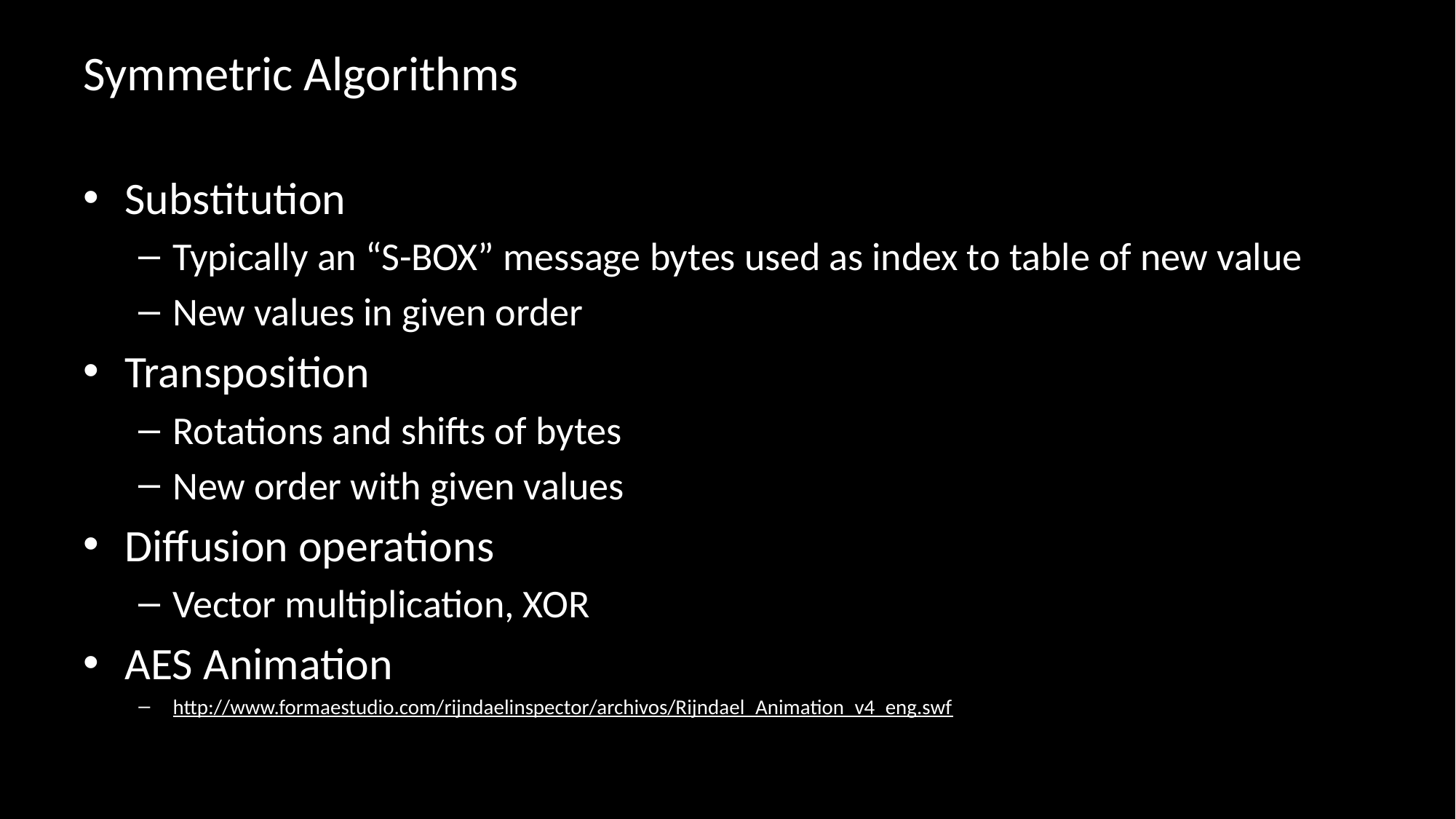

# Symmetric Algorithms
Substitution
Typically an “S-BOX” message bytes used as index to table of new value
New values in given order
Transposition
Rotations and shifts of bytes
New order with given values
Diffusion operations
Vector multiplication, XOR
AES Animation
http://www.formaestudio.com/rijndaelinspector/archivos/Rijndael_Animation_v4_eng.swf